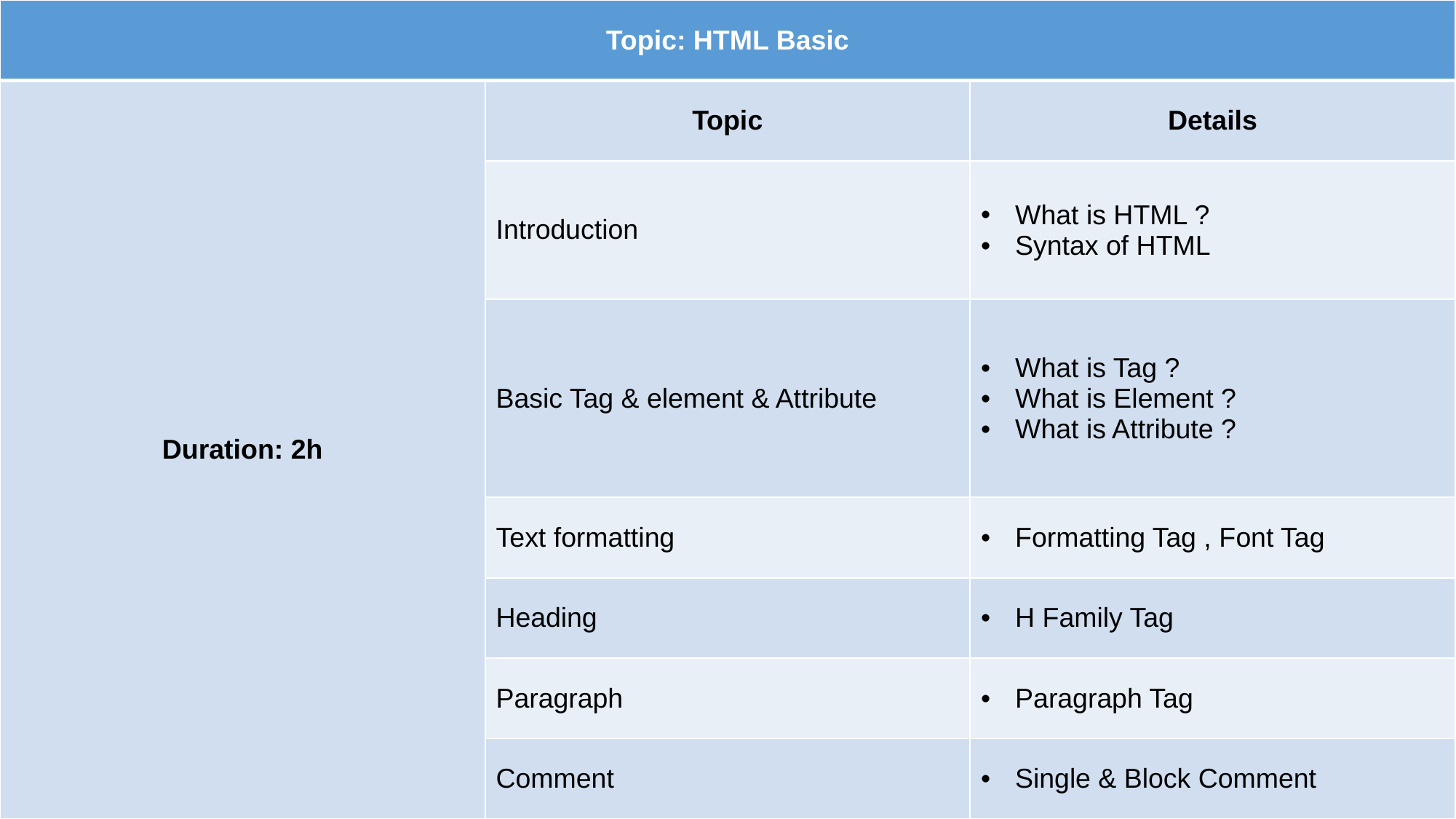

| Topic: HTML Basic |  |  |
| --- | --- | --- |
| Duration: 2h | Topic | Details |
|  | Introduction | What is HTML ? Syntax of HTML |
|  | Basic Tag & element & Attribute | What is Tag ? What is Element ? What is Attribute ? |
|  | Text formatting | Formatting Tag , Font Tag |
|  | Heading | H Family Tag |
|  | Paragraph | Paragraph Tag |
|  | Comment | Single & Block Comment |